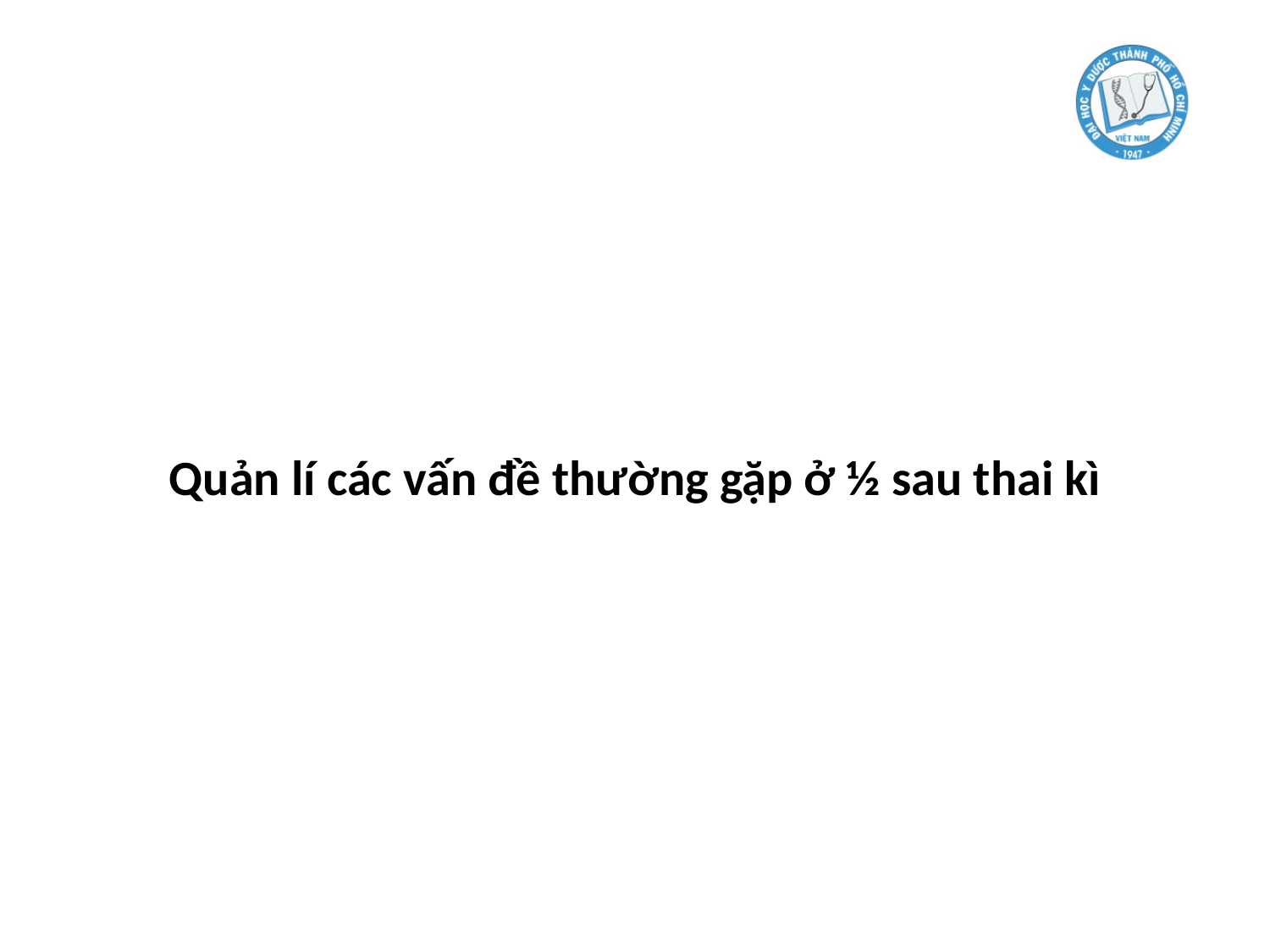

Quản lí các vấn đề thường gặp ở ½ sau thai kì